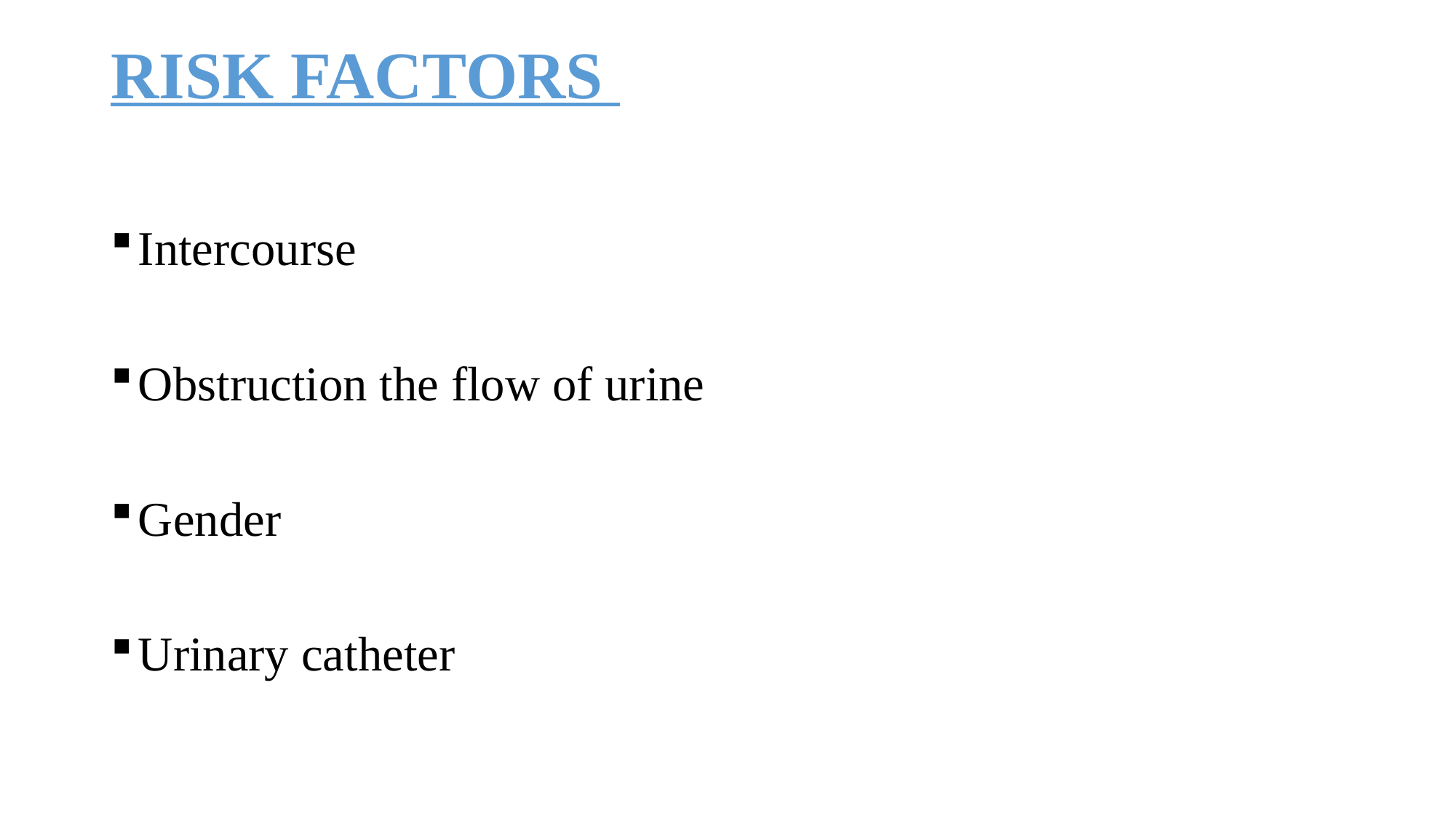

# RISK FACTORS
Intercourse

Obstruction the flow of urine

Gender

Urinary catheter